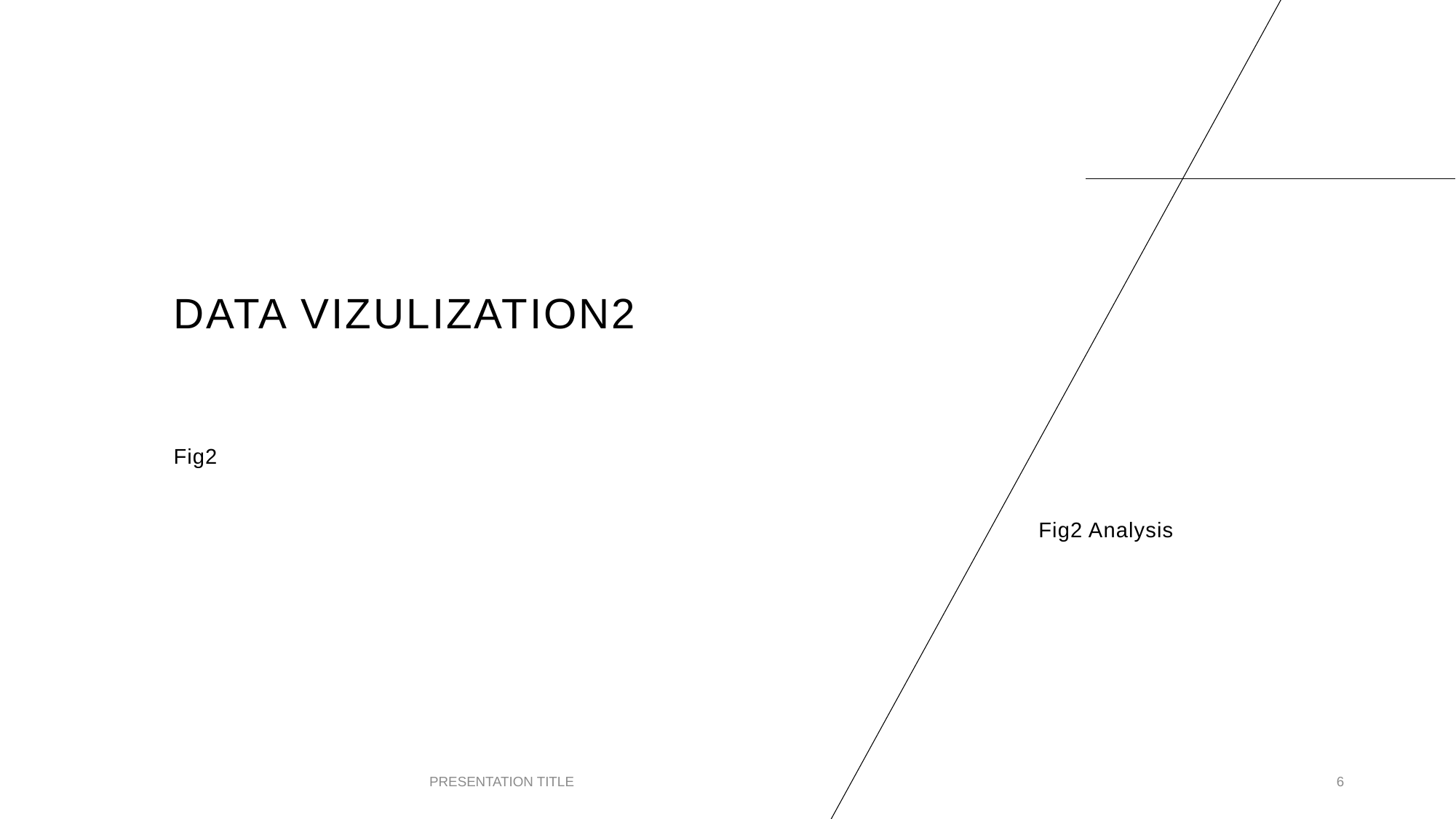

# DATA VIZULIZATION2
Fig2
Fig2 Analysis
PRESENTATION TITLE
6